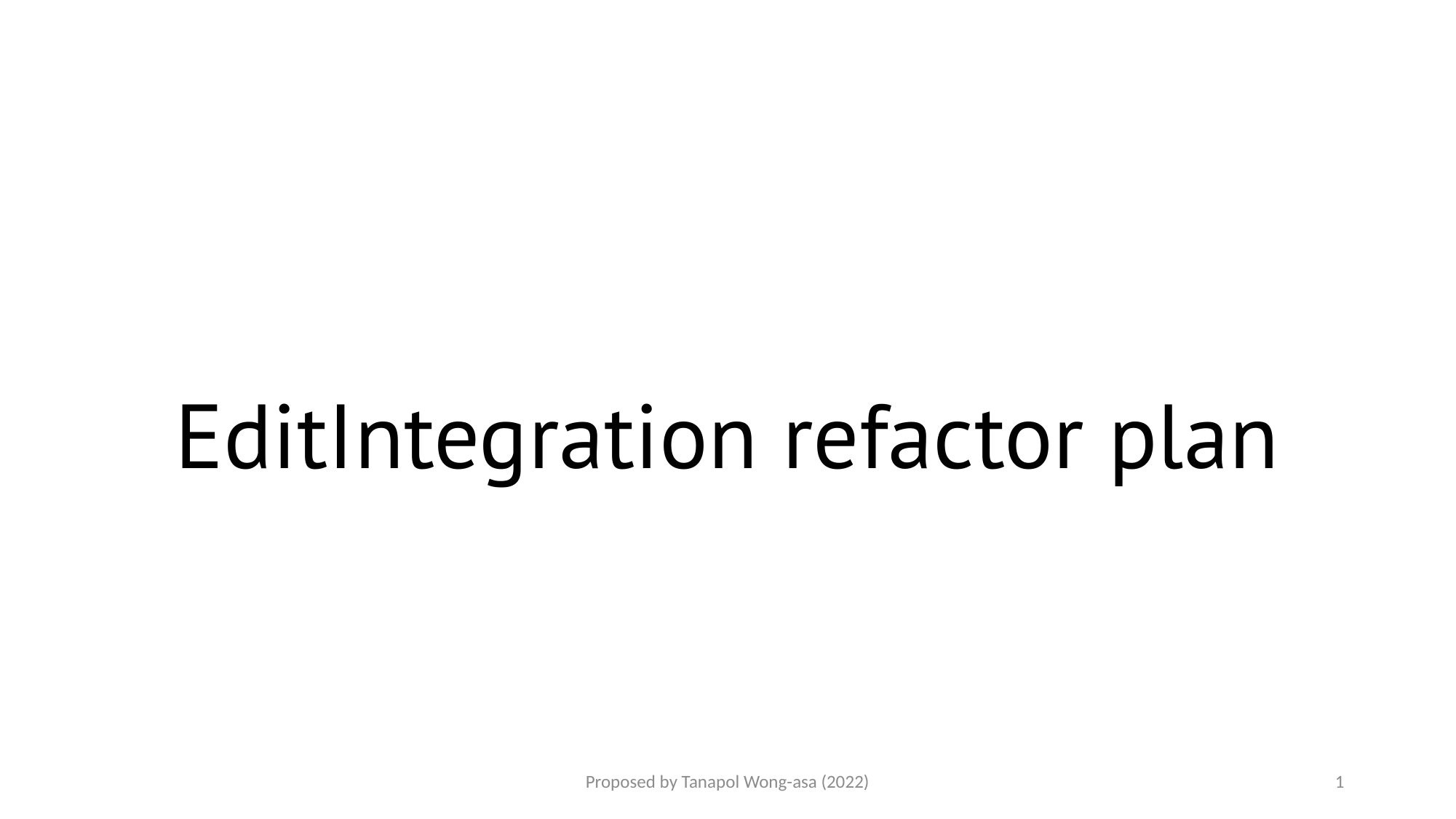

# EditIntegration refactor plan
Proposed by Tanapol Wong-asa (2022)
1